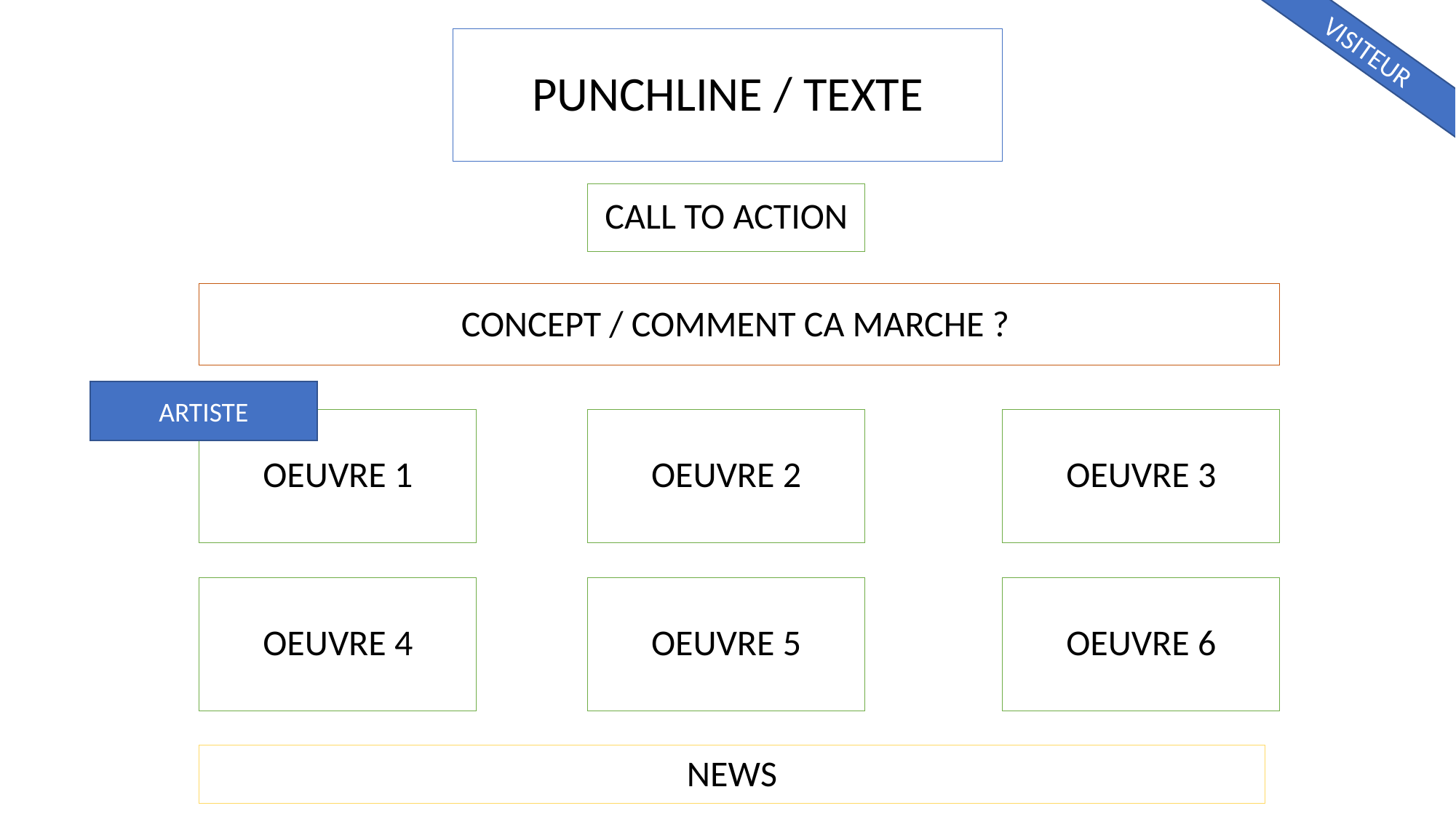

# PUNCHLINE / TEXTE
VISITEUR
CALL TO ACTION
CONCEPT / COMMENT CA MARCHE ?
ARTISTE
OEUVRE 1
OEUVRE 2
OEUVRE 3
OEUVRE 4
OEUVRE 5
OEUVRE 6
NEWS